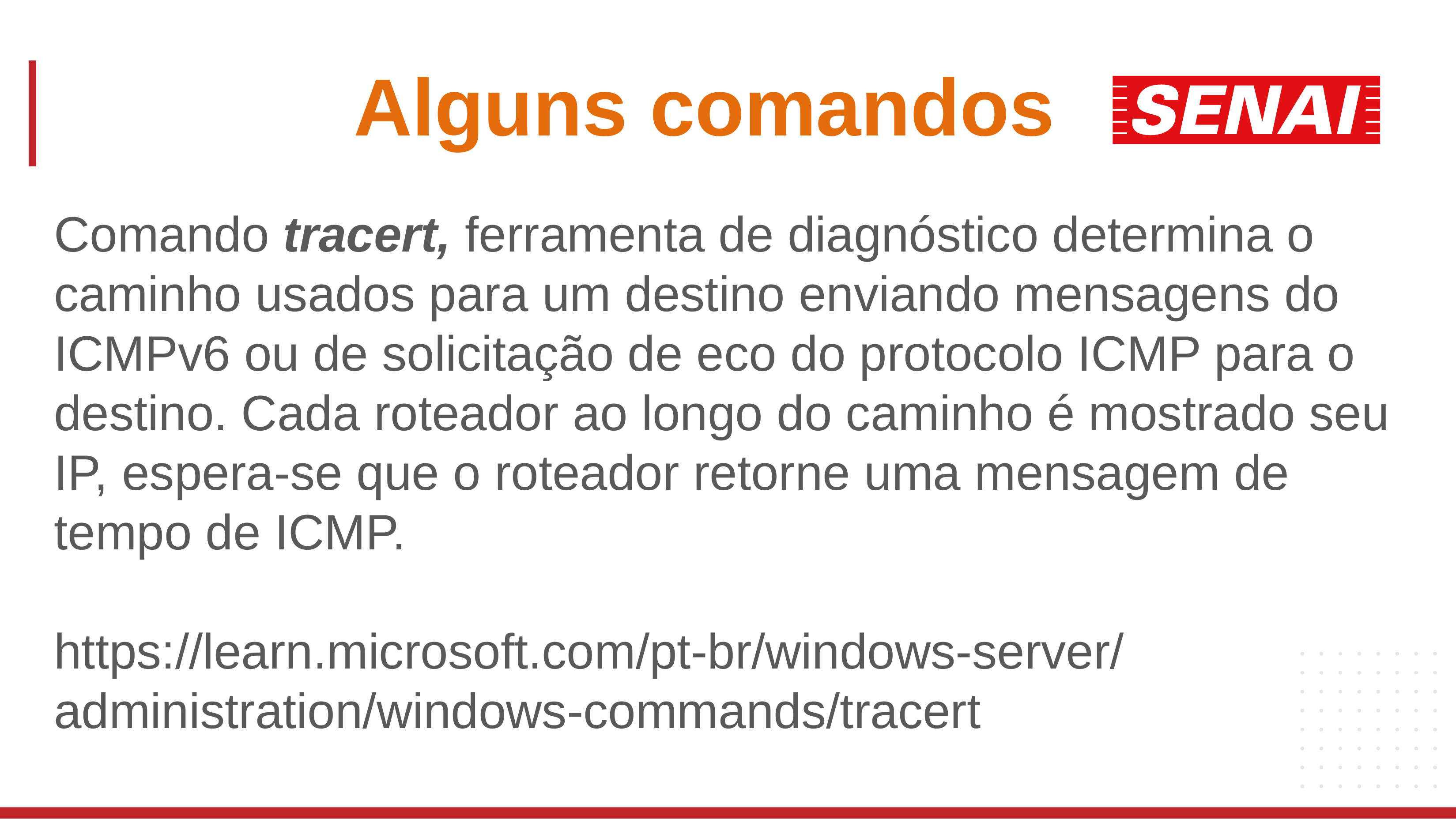

Alguns comandos

Comando tracert, ferramenta de diagnóstico determina o caminho usados para um destino enviando mensagens do ICMPv6 ou de solicitação de eco do protocolo ICMP para o destino. Cada roteador ao longo do caminho é mostrado seu IP, espera-se que o roteador retorne uma mensagem de tempo de ICMP.

https://learn.microsoft.com/pt-br/windows-server/administration/windows-commands/tracert